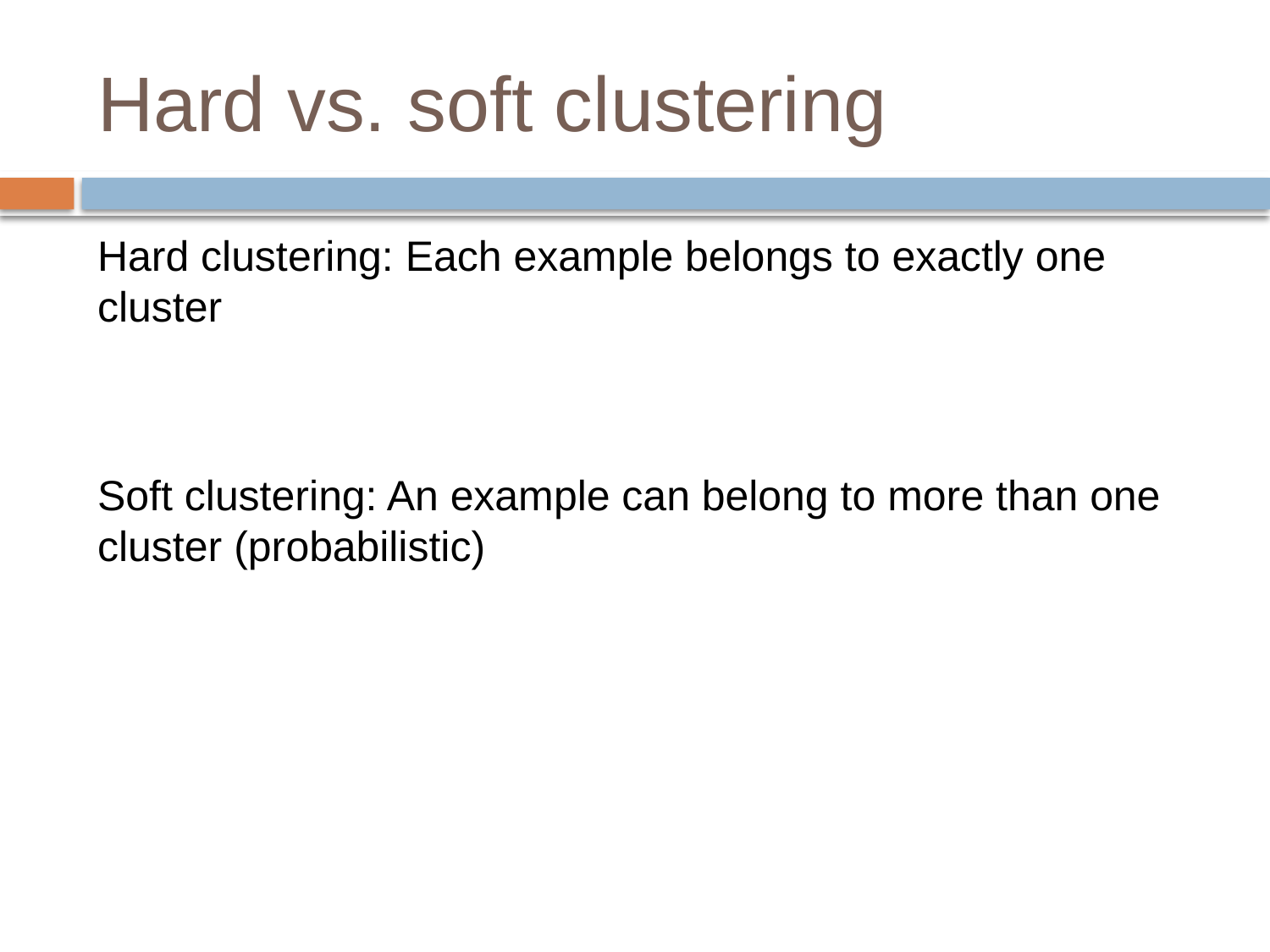

# Hard vs. soft clustering
Hard clustering: Each example belongs to exactly one cluster

Soft clustering: An example can belong to more than one cluster (probabilistic)